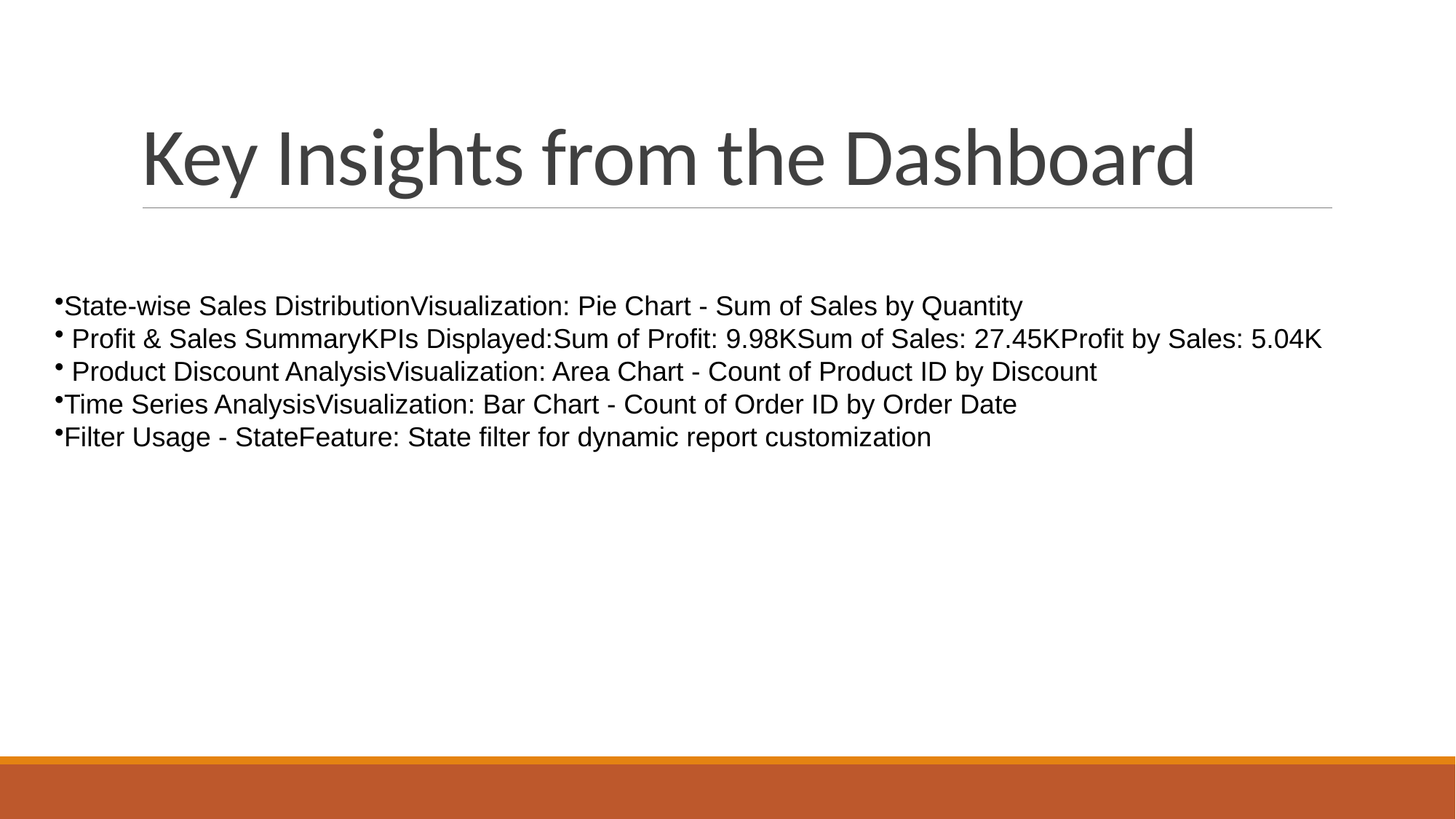

# Key Insights from the Dashboard
State-wise Sales DistributionVisualization: Pie Chart - Sum of Sales by Quantity
 Profit & Sales SummaryKPIs Displayed:Sum of Profit: 9.98KSum of Sales: 27.45KProfit by Sales: 5.04K
 Product Discount AnalysisVisualization: Area Chart - Count of Product ID by Discount
Time Series AnalysisVisualization: Bar Chart - Count of Order ID by Order Date
Filter Usage - StateFeature: State filter for dynamic report customization